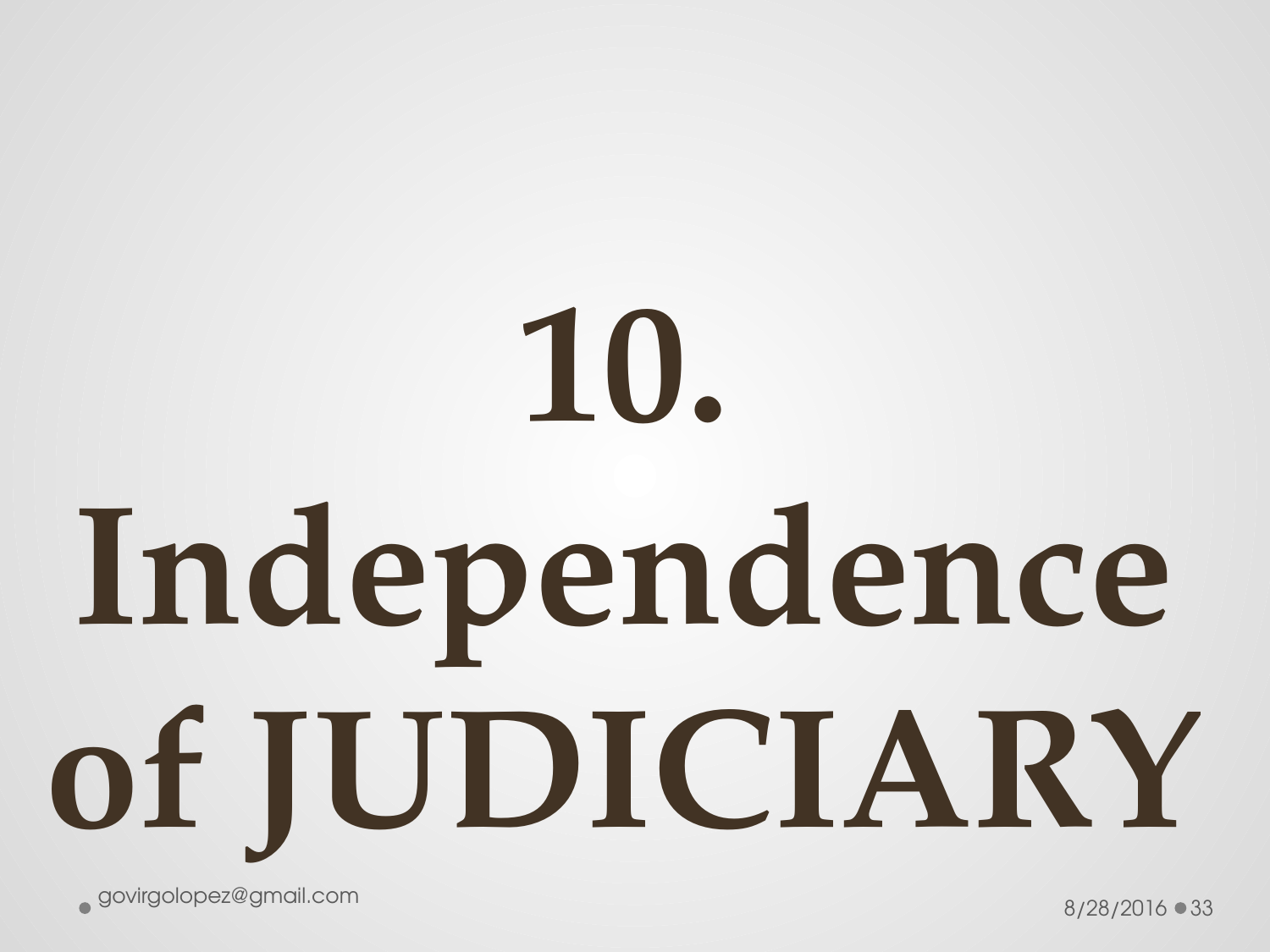

# 10. Independence of JUDICIARY
govirgolopez@gmail.com

8/28/2016
33